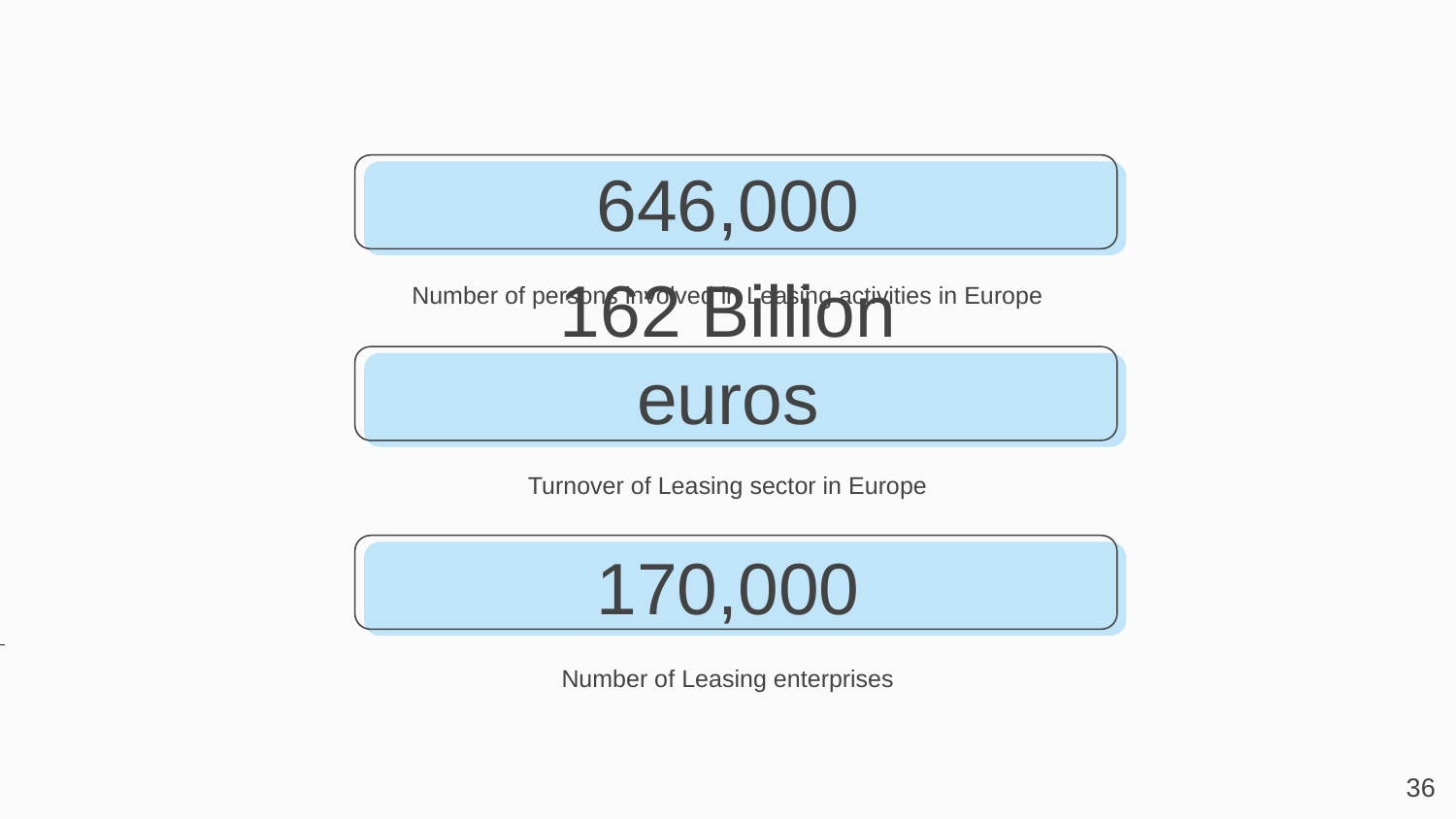

# 646,000

Number of persons involved in Leasing activities in Europe
162 Billion euros

Turnover of Leasing sector in Europe
170,000

Number of Leasing enterprises

36